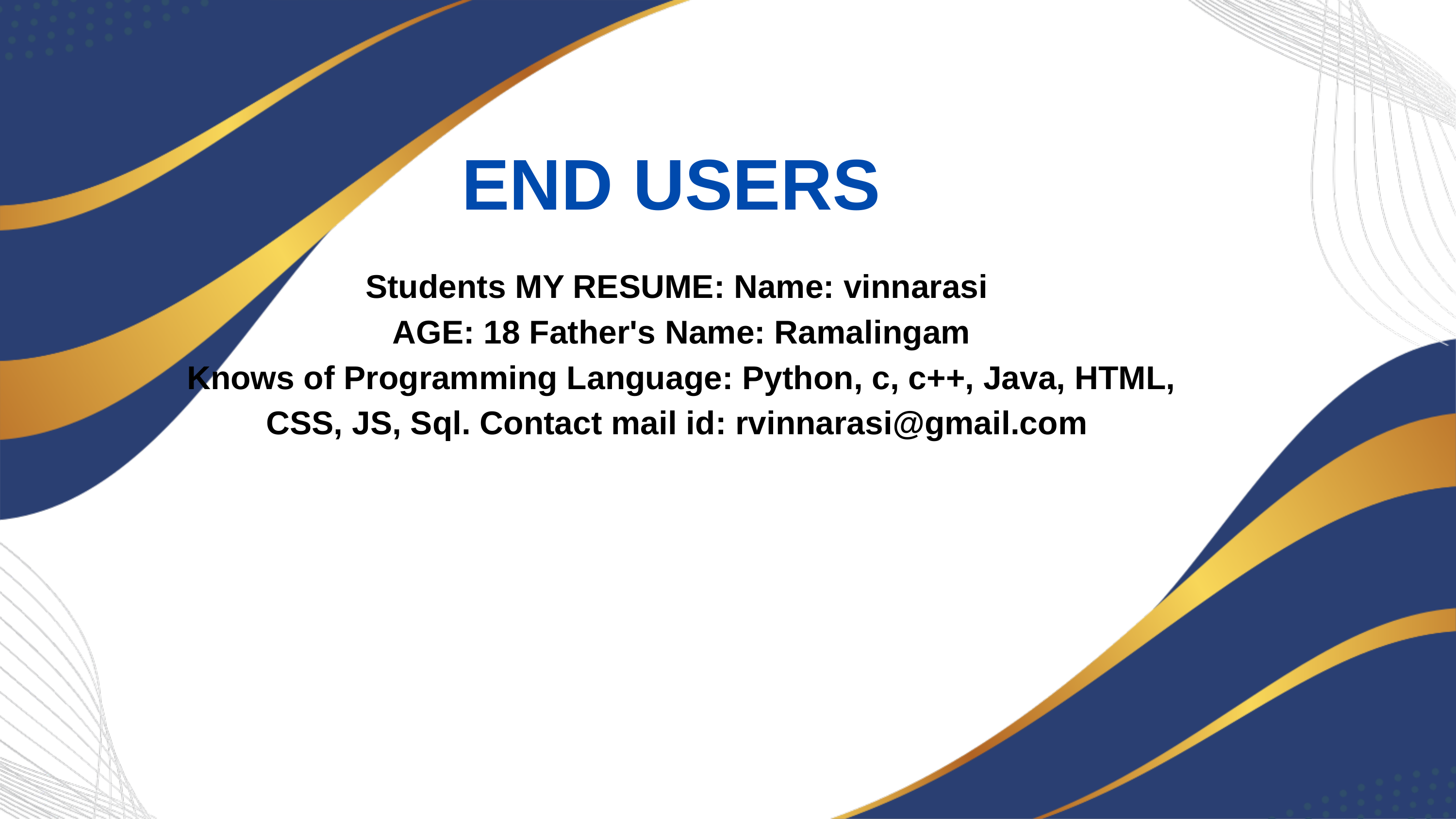

END USERS
Students MY RESUME: Name: vinnarasi
 AGE: 18 Father's Name: Ramalingam
 Knows of Programming Language: Python, c, c++, Java, HTML, CSS, JS, Sql. Contact mail id: rvinnarasi@gmail.com